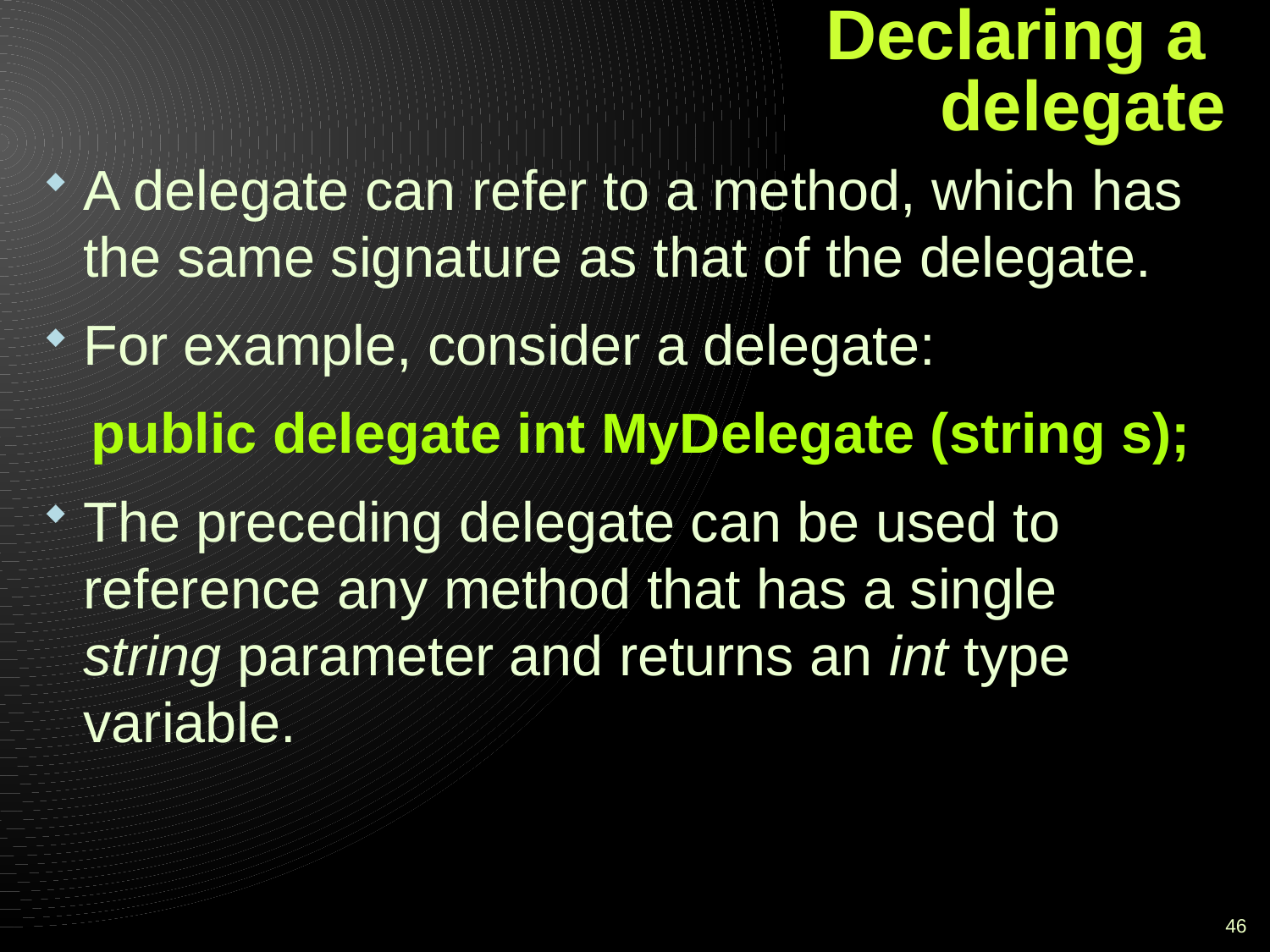

# Declaring a delegate
A delegate can refer to a method, which has the same signature as that of the delegate.
For example, consider a delegate:
   public delegate int MyDelegate (string s);
The preceding delegate can be used to reference any method that has a single string parameter and returns an int type variable.

46